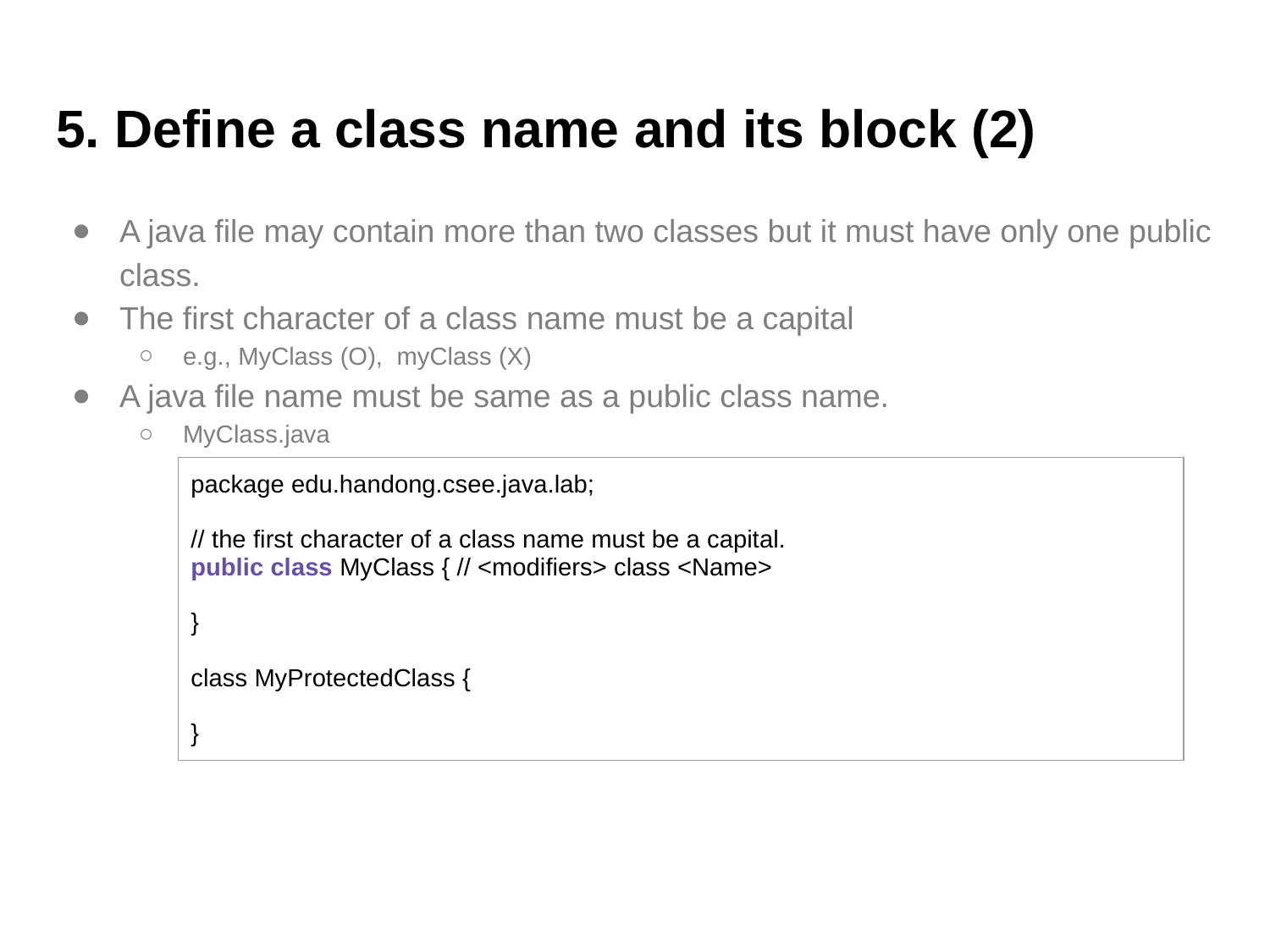

# 5. Define a class name and its block (2)
A java file may contain more than two classes but it must have only one public class.
The first character of a class name must be a capital
e.g., MyClass (O),  myClass (X)
A java file name must be same as a public class name.
MyClass.java

| package edu.handong.csee.java.lab; // the first character of a class name must be a capital. public class MyClass { // <modifiers> class <Name> } class MyProtectedClass { } |
| --- |